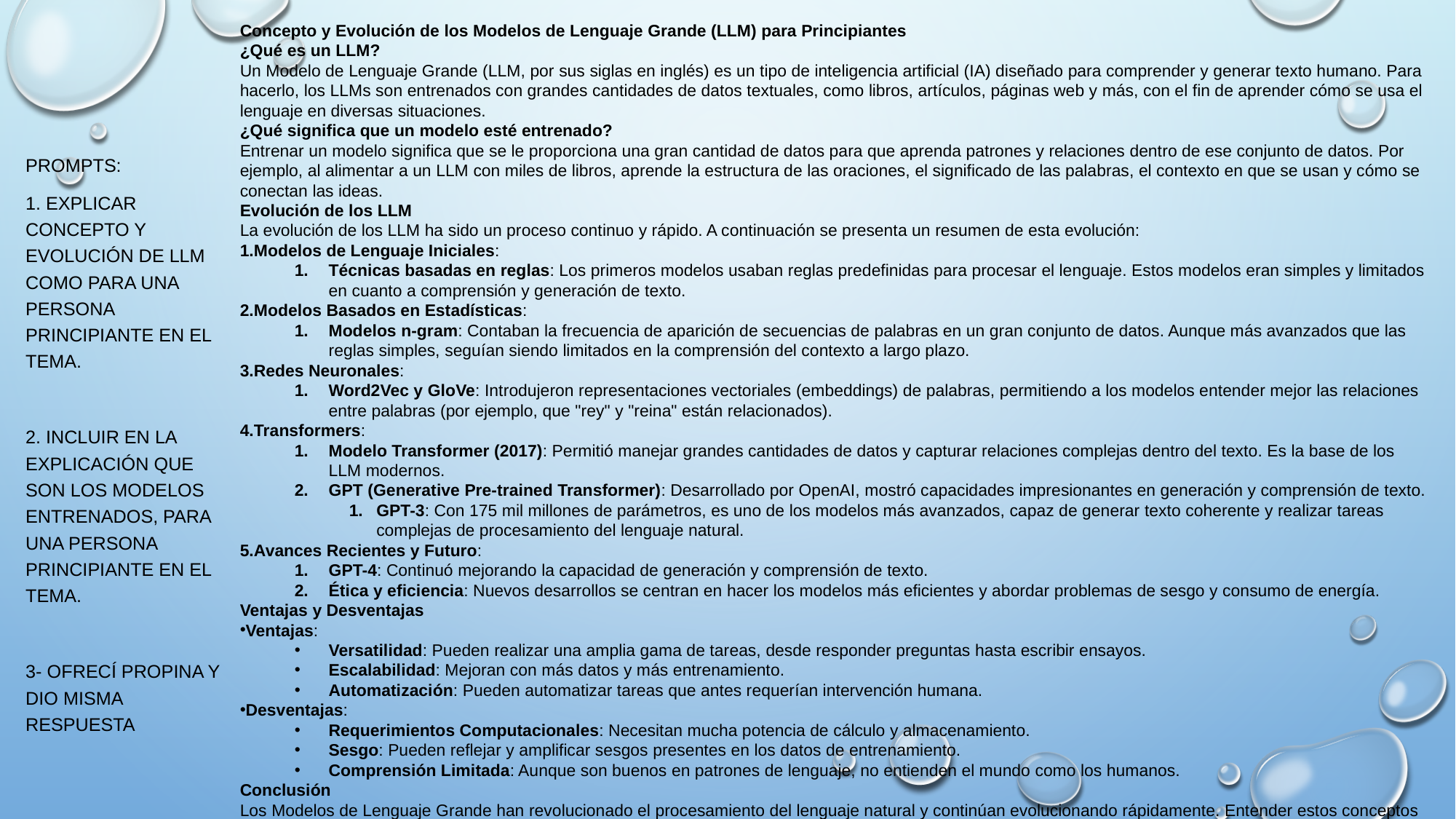

Concepto y Evolución de los Modelos de Lenguaje Grande (LLM) para Principiantes
¿Qué es un LLM?
Un Modelo de Lenguaje Grande (LLM, por sus siglas en inglés) es un tipo de inteligencia artificial (IA) diseñado para comprender y generar texto humano. Para hacerlo, los LLMs son entrenados con grandes cantidades de datos textuales, como libros, artículos, páginas web y más, con el fin de aprender cómo se usa el lenguaje en diversas situaciones.
¿Qué significa que un modelo esté entrenado?
Entrenar un modelo significa que se le proporciona una gran cantidad de datos para que aprenda patrones y relaciones dentro de ese conjunto de datos. Por ejemplo, al alimentar a un LLM con miles de libros, aprende la estructura de las oraciones, el significado de las palabras, el contexto en que se usan y cómo se conectan las ideas.
Evolución de los LLM
La evolución de los LLM ha sido un proceso continuo y rápido. A continuación se presenta un resumen de esta evolución:
Modelos de Lenguaje Iniciales:
Técnicas basadas en reglas: Los primeros modelos usaban reglas predefinidas para procesar el lenguaje. Estos modelos eran simples y limitados en cuanto a comprensión y generación de texto.
Modelos Basados en Estadísticas:
Modelos n-gram: Contaban la frecuencia de aparición de secuencias de palabras en un gran conjunto de datos. Aunque más avanzados que las reglas simples, seguían siendo limitados en la comprensión del contexto a largo plazo.
Redes Neuronales:
Word2Vec y GloVe: Introdujeron representaciones vectoriales (embeddings) de palabras, permitiendo a los modelos entender mejor las relaciones entre palabras (por ejemplo, que "rey" y "reina" están relacionados).
Transformers:
Modelo Transformer (2017): Permitió manejar grandes cantidades de datos y capturar relaciones complejas dentro del texto. Es la base de los LLM modernos.
GPT (Generative Pre-trained Transformer): Desarrollado por OpenAI, mostró capacidades impresionantes en generación y comprensión de texto.
GPT-3: Con 175 mil millones de parámetros, es uno de los modelos más avanzados, capaz de generar texto coherente y realizar tareas complejas de procesamiento del lenguaje natural.
Avances Recientes y Futuro:
GPT-4: Continuó mejorando la capacidad de generación y comprensión de texto.
Ética y eficiencia: Nuevos desarrollos se centran en hacer los modelos más eficientes y abordar problemas de sesgo y consumo de energía.
Ventajas y Desventajas
Ventajas:
Versatilidad: Pueden realizar una amplia gama de tareas, desde responder preguntas hasta escribir ensayos.
Escalabilidad: Mejoran con más datos y más entrenamiento.
Automatización: Pueden automatizar tareas que antes requerían intervención humana.
Desventajas:
Requerimientos Computacionales: Necesitan mucha potencia de cálculo y almacenamiento.
Sesgo: Pueden reflejar y amplificar sesgos presentes en los datos de entrenamiento.
Comprensión Limitada: Aunque son buenos en patrones de lenguaje, no entienden el mundo como los humanos.
Conclusión
Los Modelos de Lenguaje Grande han revolucionado el procesamiento del lenguaje natural y continúan evolucionando rápidamente. Entender estos conceptos básicos es un buen primer paso para explorar el campo de la inteligencia artificial y cómo estos modelos pueden integrarse en diversas aplicaciones, tanto cotidianas como profesionales.
Con el tiempo, los LLM seguirán mejorando y encontrando nuevas aplicaciones, haciendo la IA más accesible y útil en nuestras vidas diarias.
Prompts:
1. explicar concepto y evolución de LLM como para una persona principiante en el tema.

2. incluir en la explicación que son los modelos entrenados, para una persona principiante en el tema.

3- ofrecí propina y dio misma respuesta